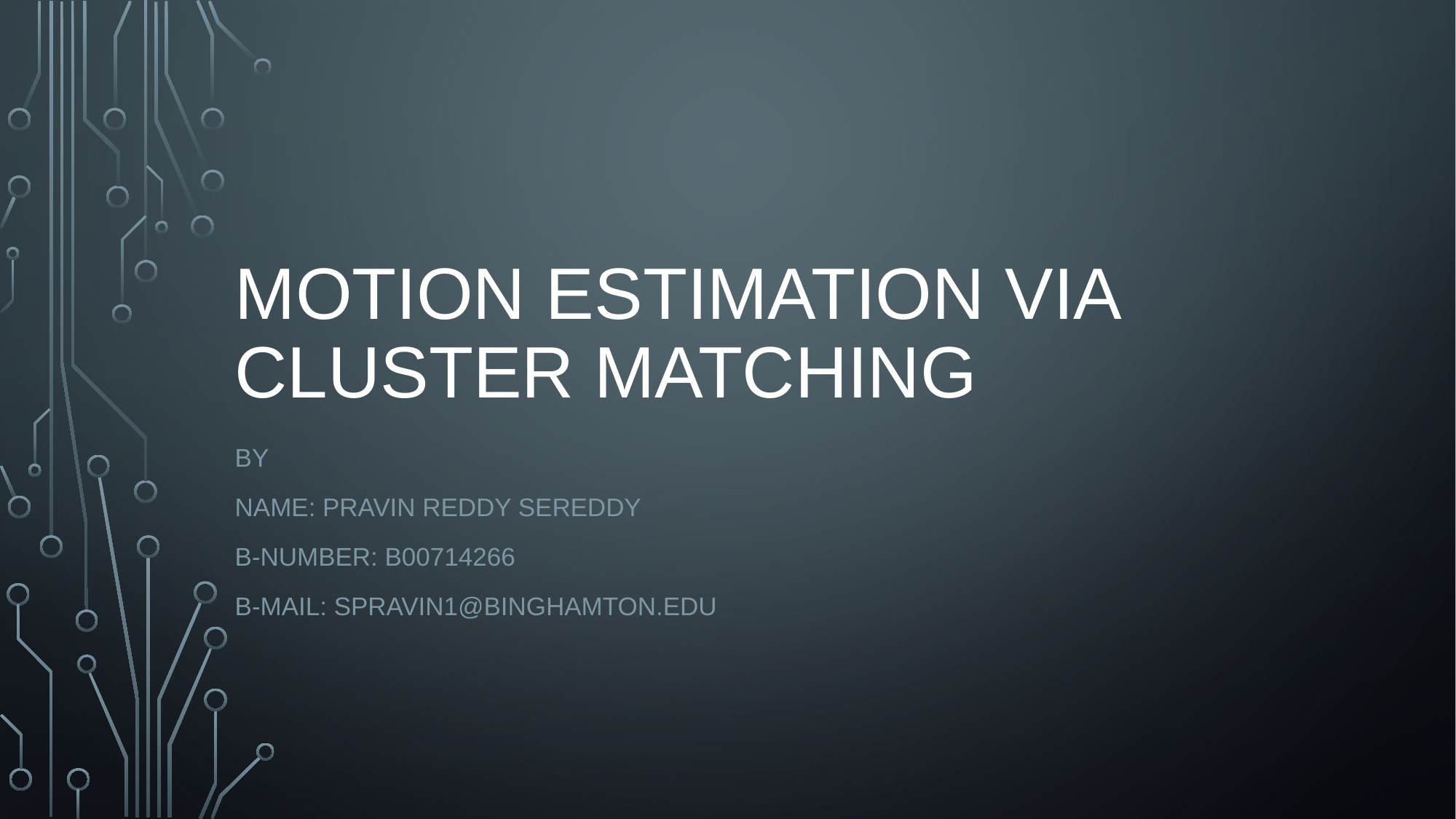

# Motion Estimation Via cluster matching
By
Name: Pravin Reddy Sereddy
B-number: B00714266
B-mail: spravin1@Binghamton.edu